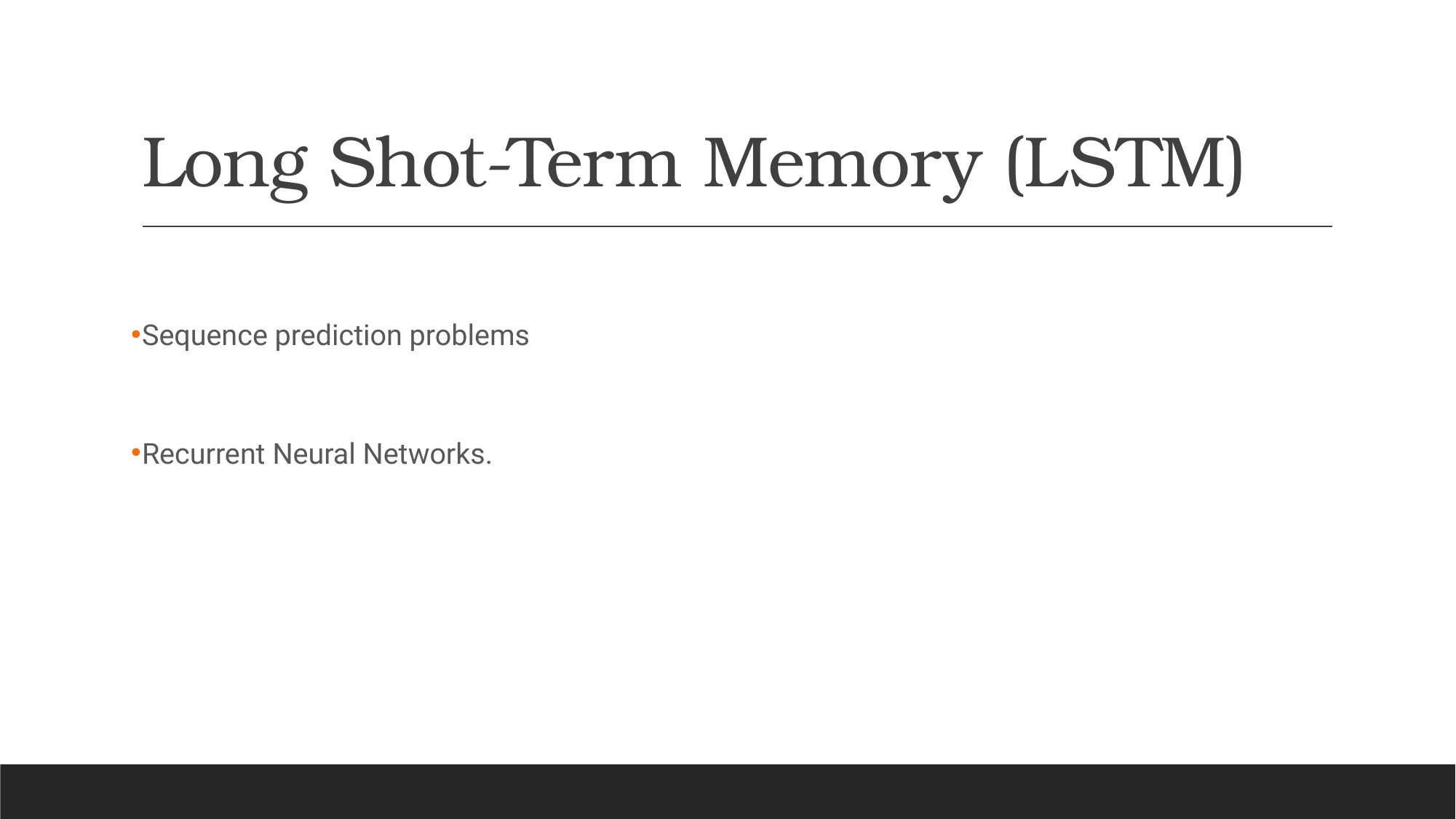

# Long Shot-Term Memory (LSTM)

Sequence prediction problems

Recurrent Neural Networks.